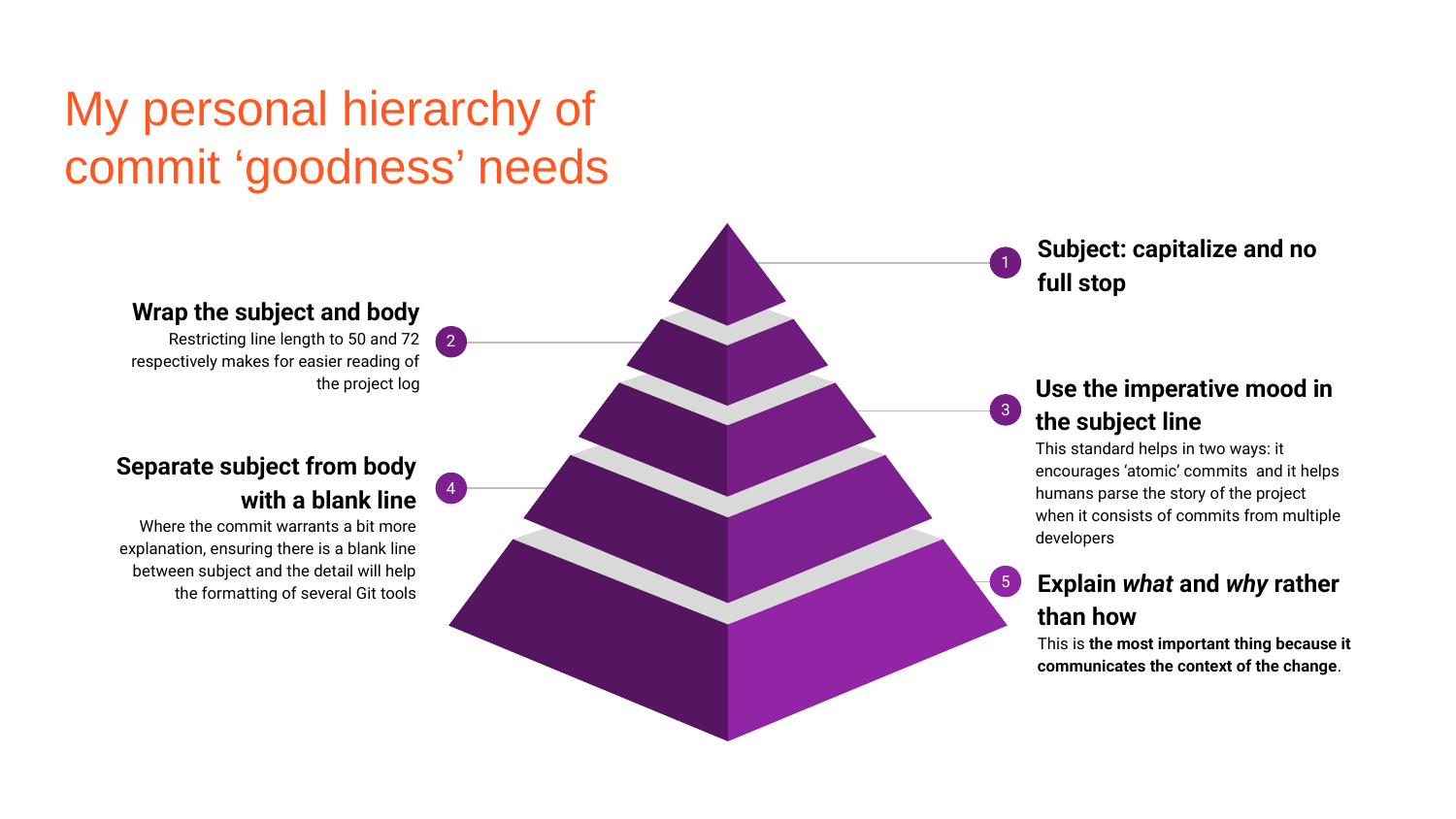

# My personal hierarchy of commit ‘goodness’ needs
Subject: capitalize and no full stop
1

Wrap the subject and body
Restricting line length to 50 and 72 respectively makes for easier reading of the project log
2

Use the imperative mood in the subject line
This standard helps in two ways: it encourages ‘atomic’ commits  and it helps humans parse the story of the project when it consists of commits from multiple developers
3

4
Separate subject from body with a blank line
Where the commit warrants a bit more explanation, ensuring there is a blank line between subject and the detail will help the formatting of several Git tools

5
Explain what and why rather than how
This is the most important thing because it communicates the context of the change.